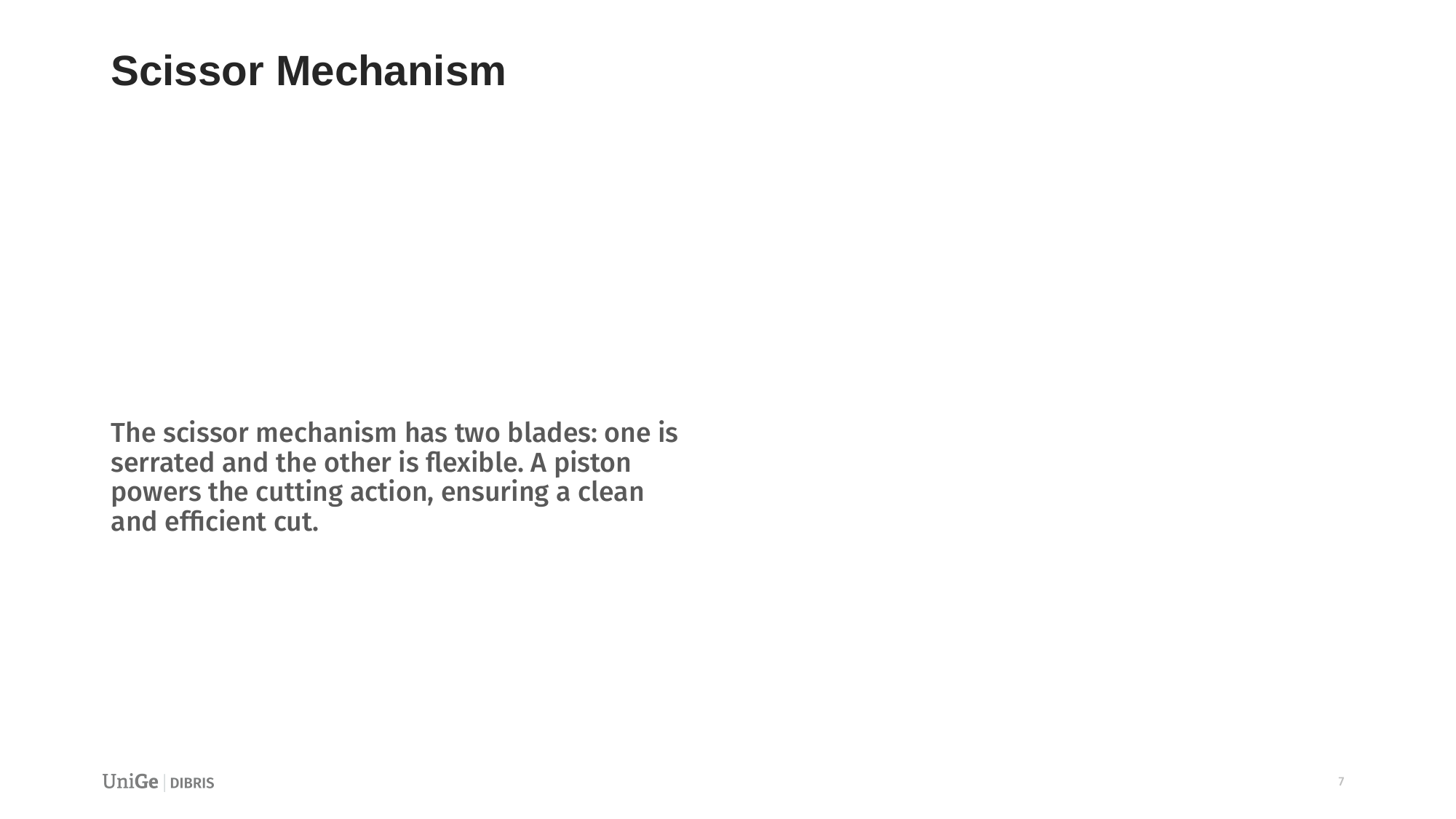

# Scissor Mechanism
The scissor mechanism has two blades: one is serrated and the other is flexible. A piston powers the cutting action, ensuring a clean and efficient cut.

7